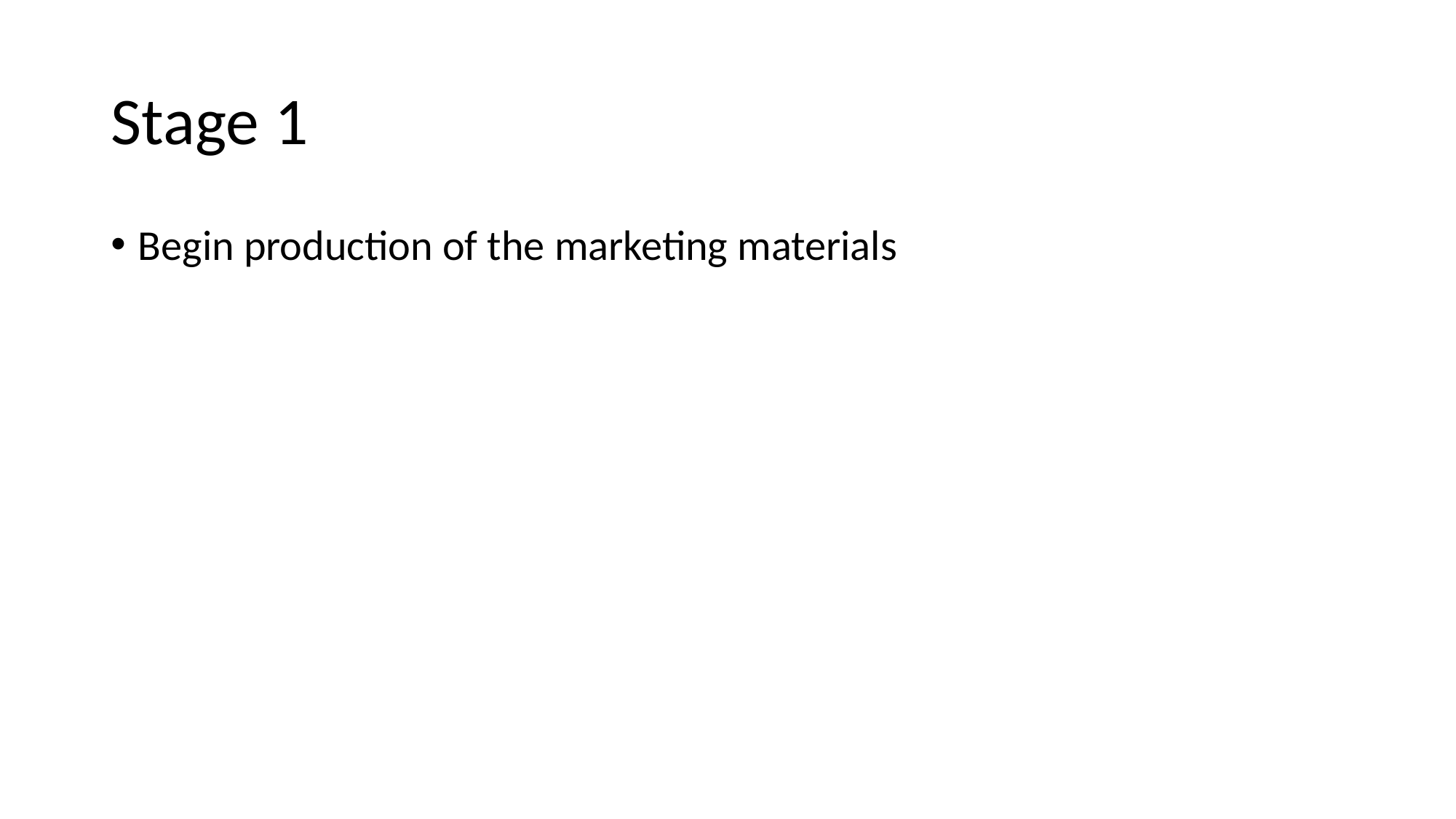

# Stage 1
Begin production of the marketing materials